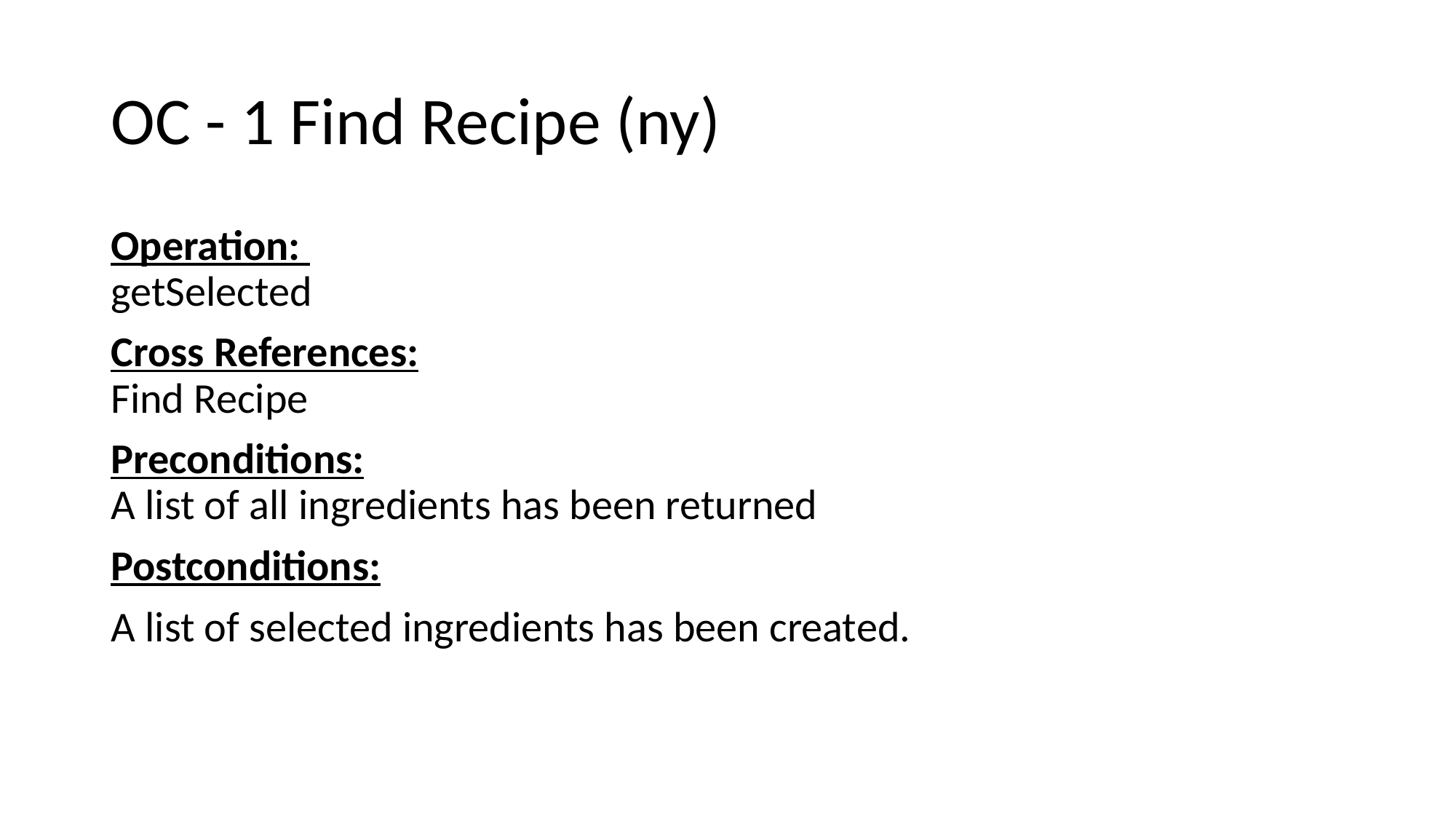

# OC - 1 Find Recipe (ny)
Operation:
getSelected
Cross References:
Find Recipe
Preconditions:
A list of all ingredients has been returned
Postconditions:
A list of selected ingredients has been created.